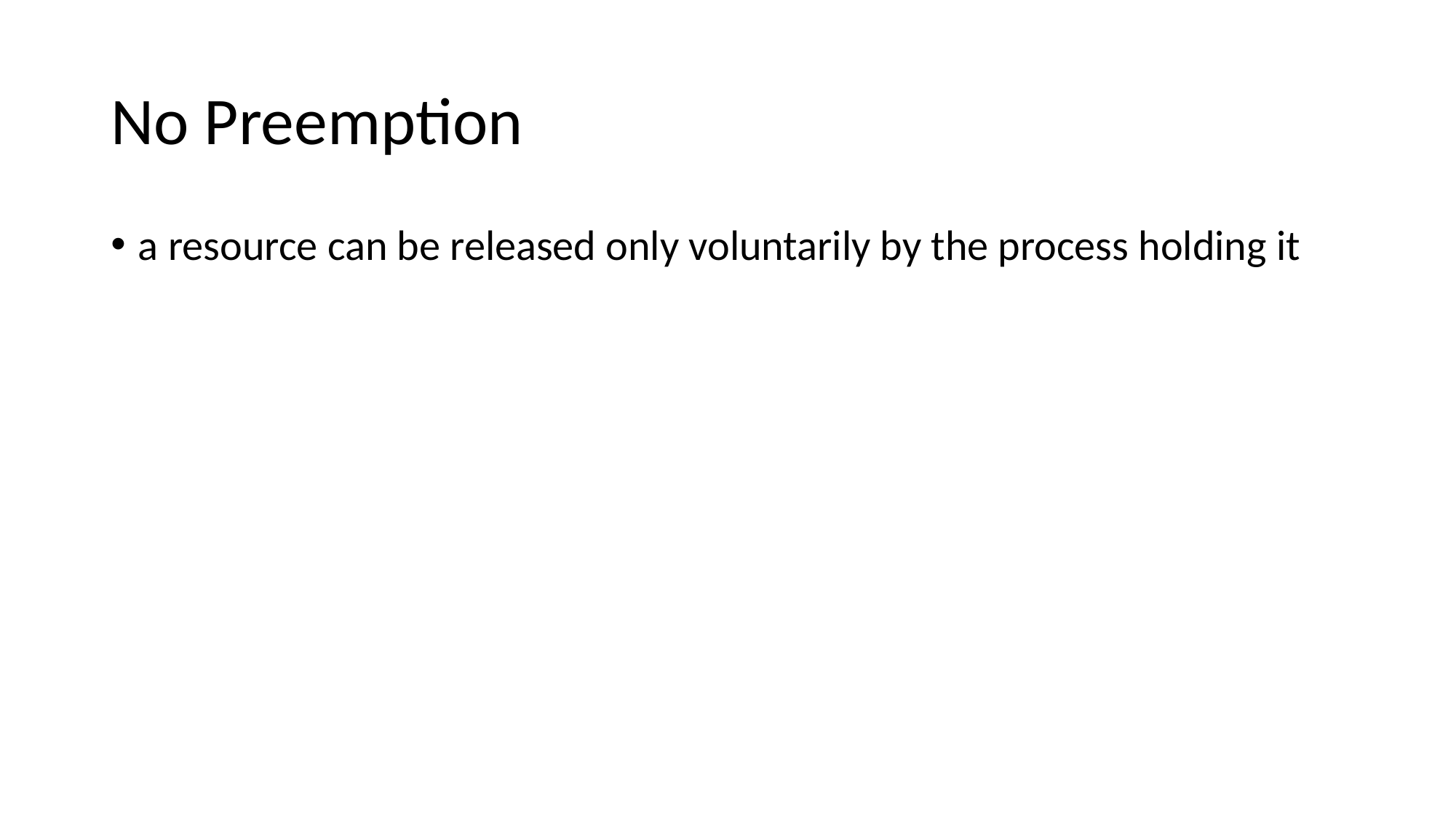

# No Preemption
a resource can be released only voluntarily by the process holding it